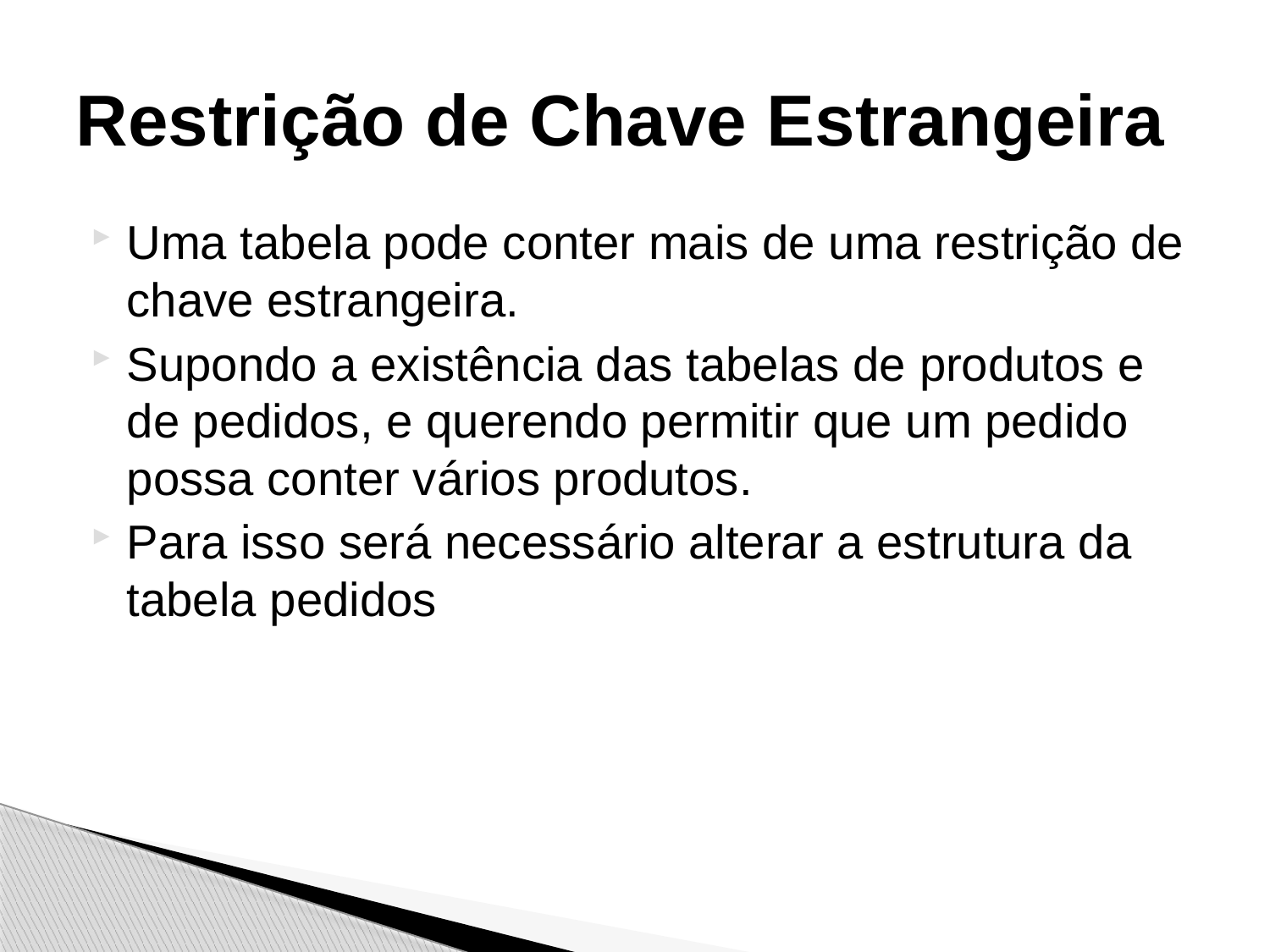

# Restrição de Chave Estrangeira
Uma tabela pode conter mais de uma restrição de chave estrangeira.
Supondo a existência das tabelas de produtos e de pedidos, e querendo permitir que um pedido possa conter vários produtos.
Para isso será necessário alterar a estrutura da tabela pedidos